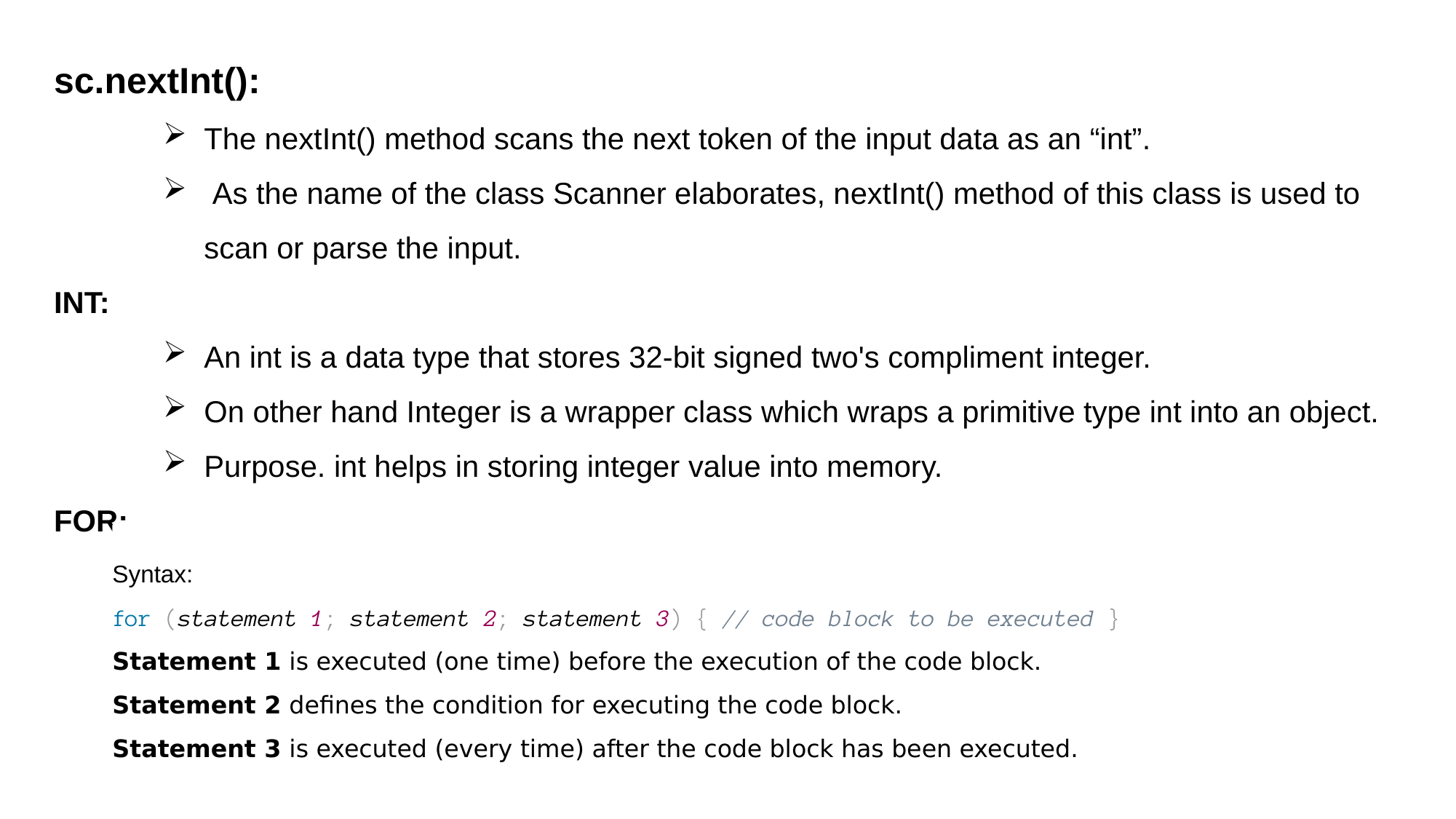

sc.nextInt():
The nextInt() method scans the next token of the input data as an “int”.
 As the name of the class Scanner elaborates, nextInt() method of this class is used to scan or parse the input.
INT:
An int is a data type that stores 32-bit signed two's compliment integer.
On other hand Integer is a wrapper class which wraps a primitive type int into an object.
Purpose. int helps in storing integer value into memory.
FOR:

Syntax:
for (statement 1; statement 2; statement 3) { // code block to be executed }
Statement 1 is executed (one time) before the execution of the code block.
Statement 2 defines the condition for executing the code block.
Statement 3 is executed (every time) after the code block has been executed.